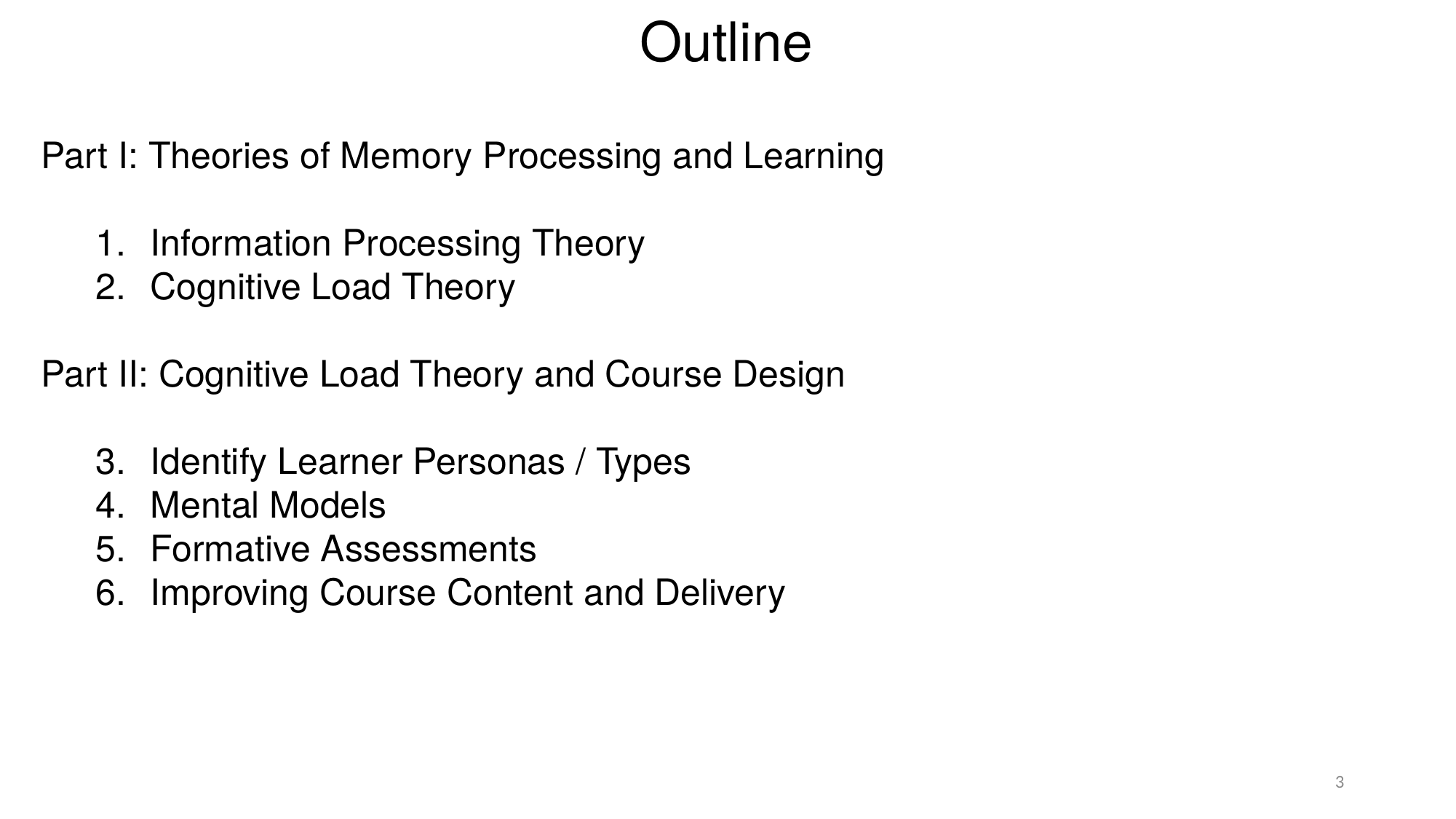

# Outline
Part I: Theories of Memory Processing and Learning

Information Processing Theory
Cognitive Load Theory

Part II: Cognitive Load Theory and Course Design

Identify Learner Personas / Types
Mental Models
Formative Assessments
Improving Course Content and Delivery

3